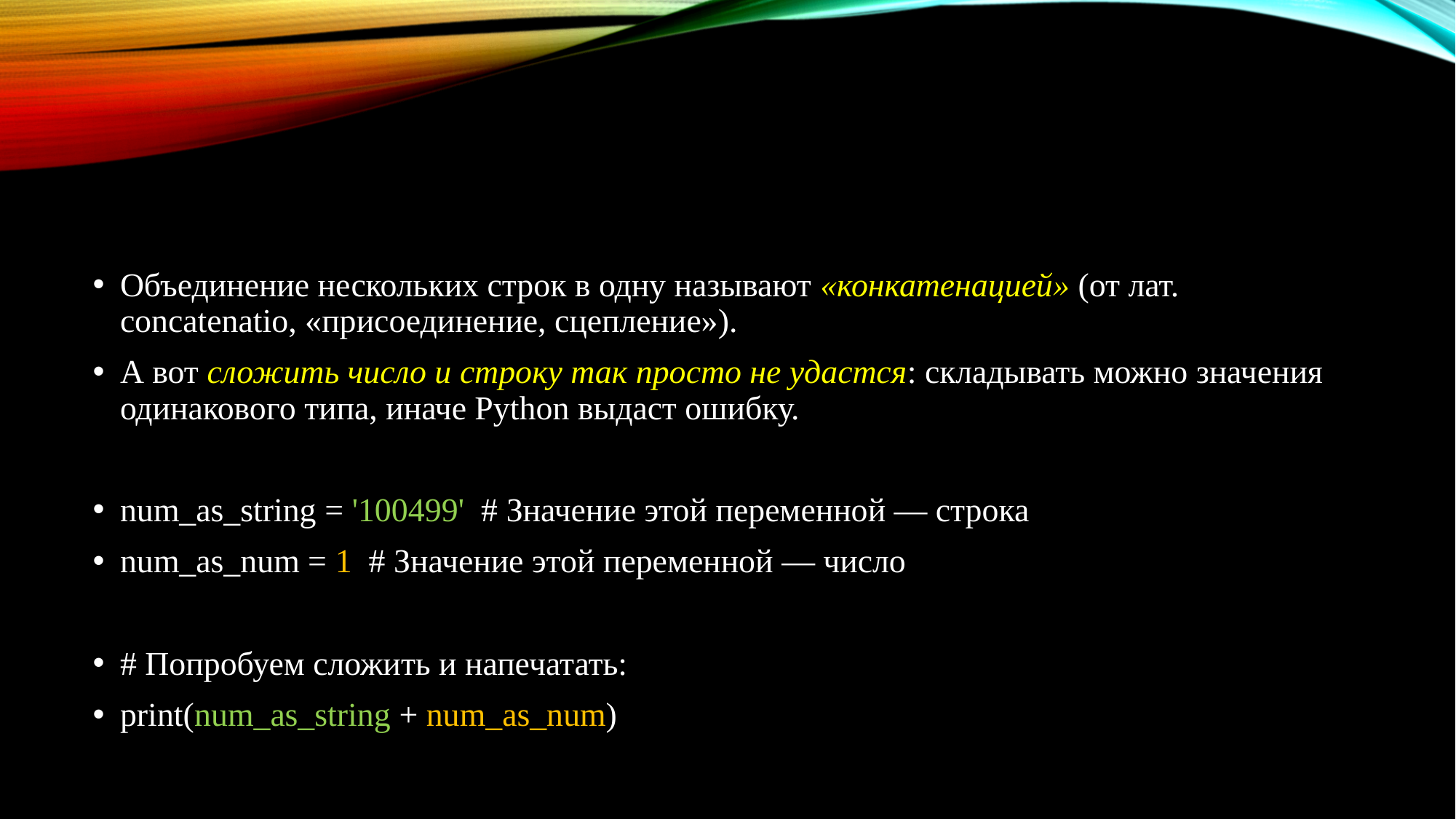

Объединение нескольких строк в одну называют «конкатенацией» (от лат. concatenatio, «присоединение, сцепление»).
А вот сложить число и строку так просто не удастся: складывать можно значения одинакового типа, иначе Python выдаст ошибку.

num_as_string = '100499'  # Значение этой переменной — строка
num_as_num = 1  # Значение этой переменной — число

# Попробуем сложить и напечатать:
print(num_as_string + num_as_num)